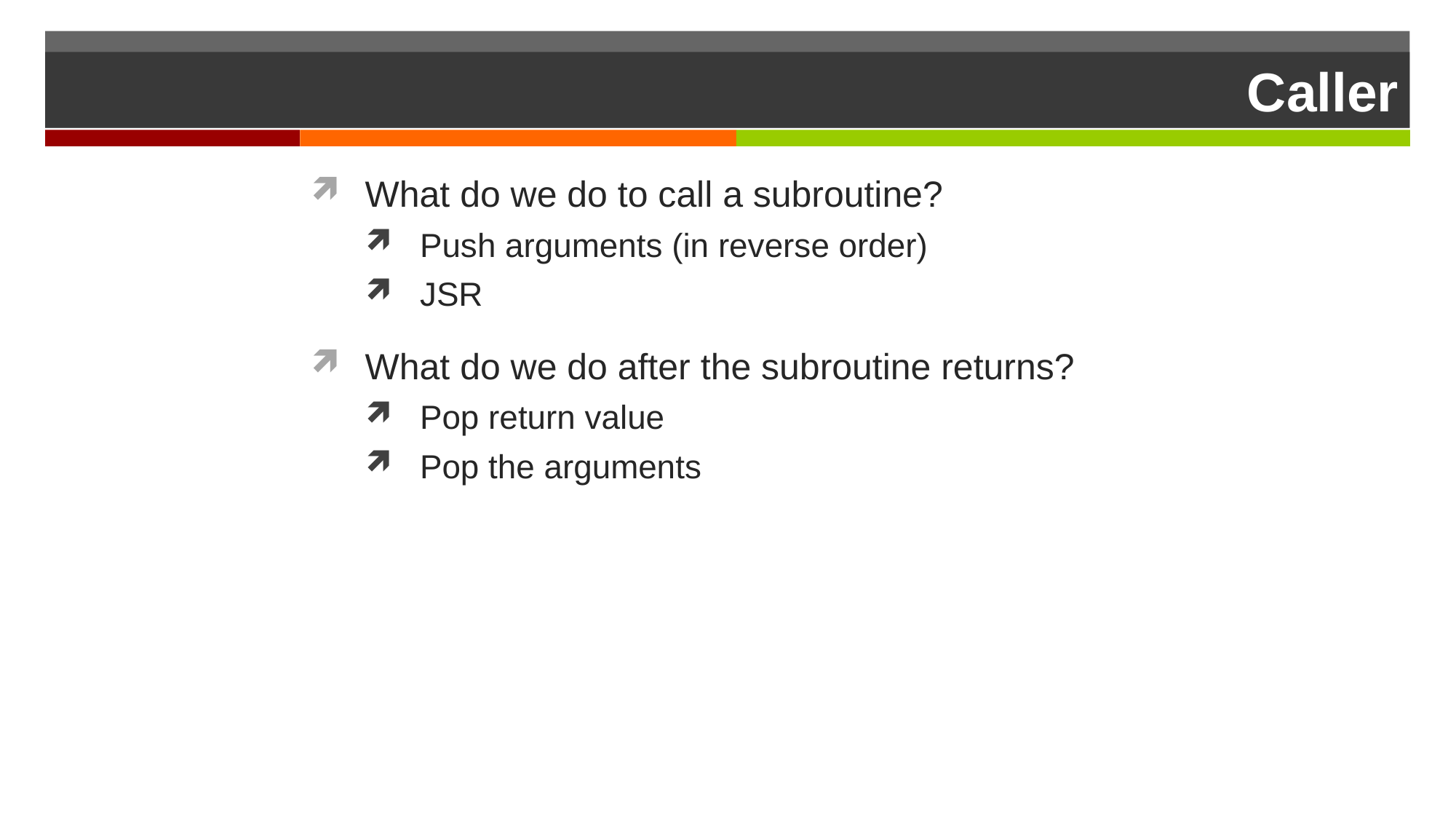

# Caller
What do we do to call a subroutine?
Push arguments (in reverse order)
JSR
What do we do after the subroutine returns?
Pop return value
Pop the arguments